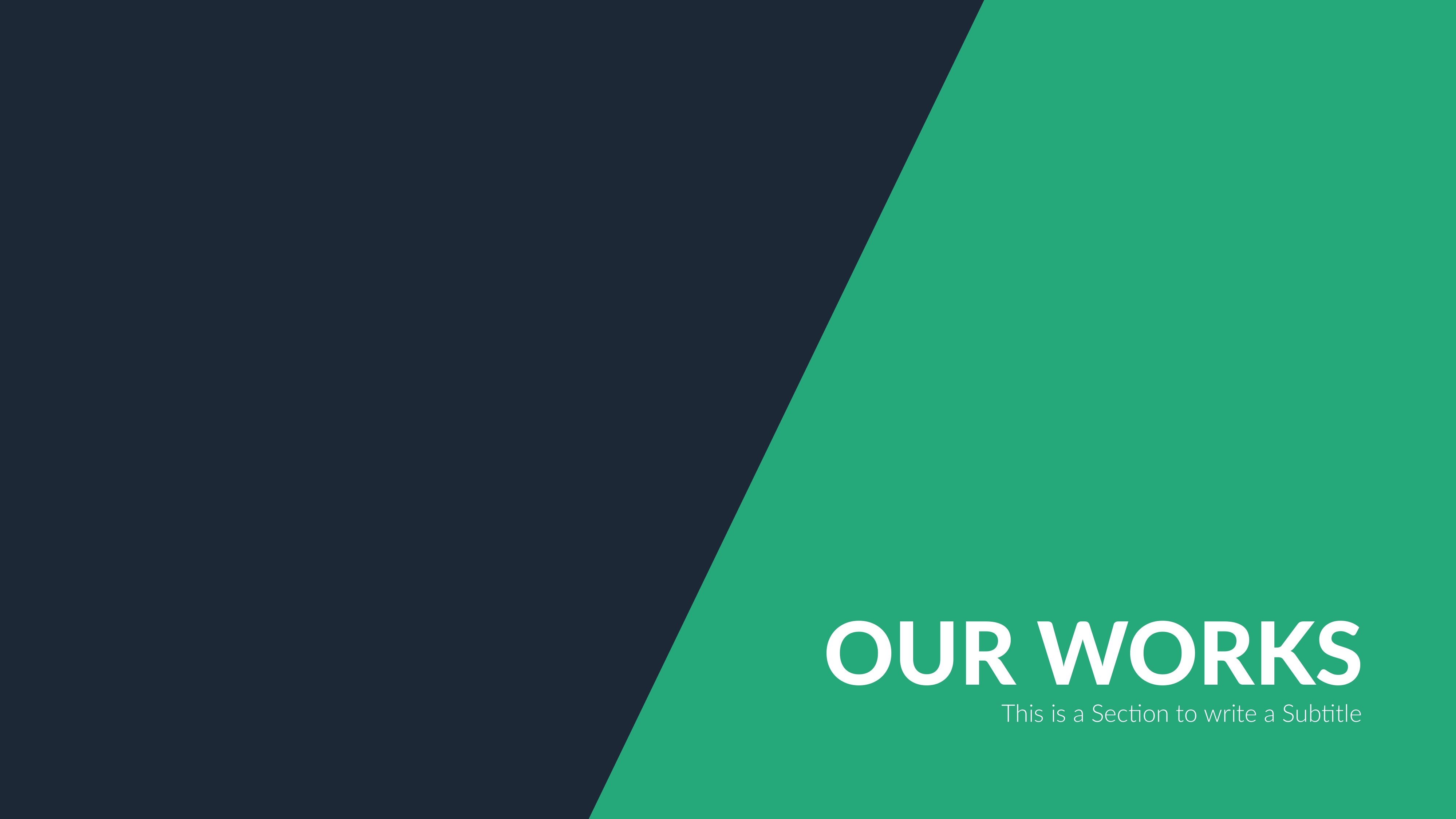

OUR WORKS
This is a Section to write a Subtitle